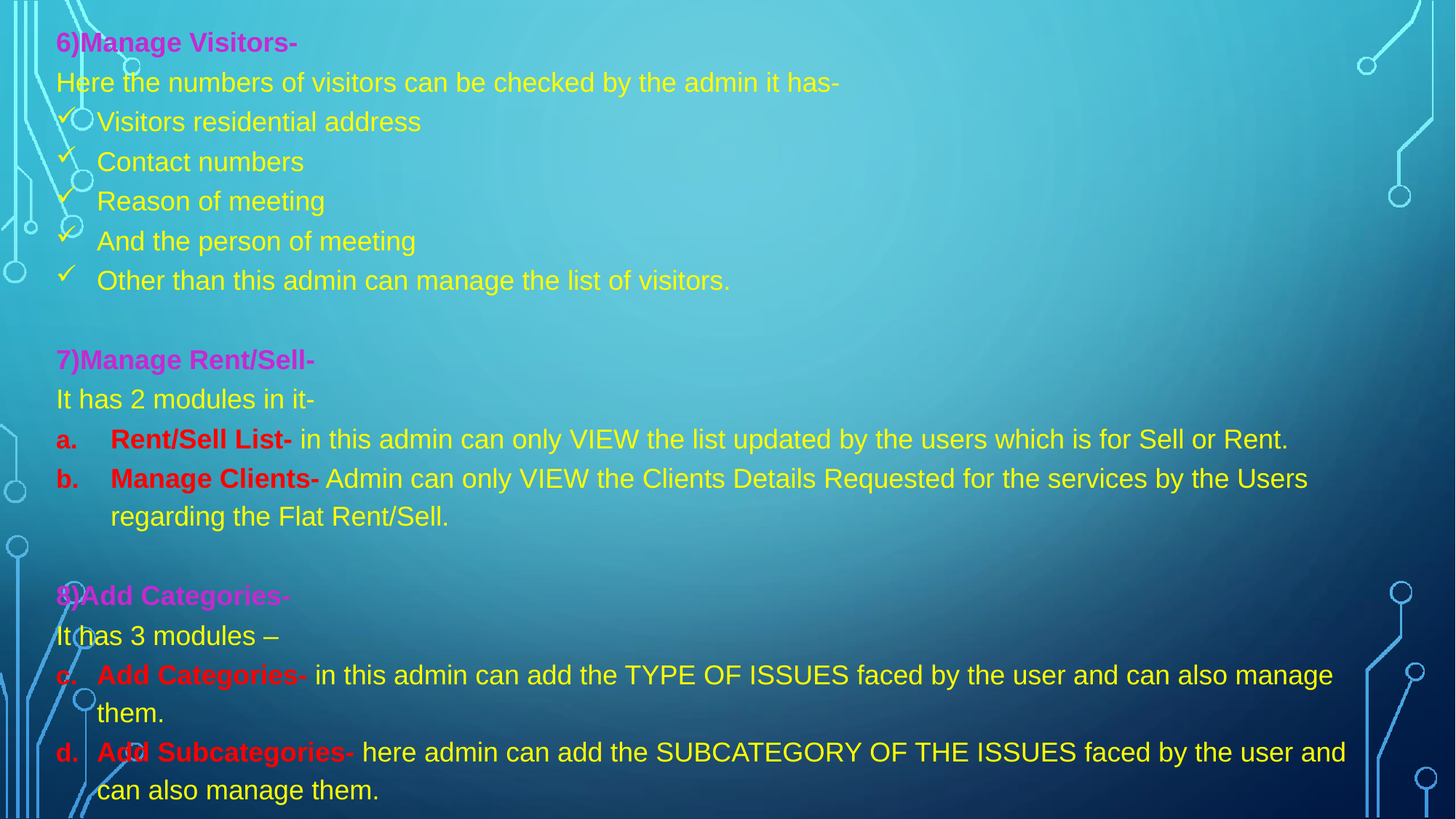

6)Manage Visitors-
Here the numbers of visitors can be checked by the admin it has-
Visitors residential address
Contact numbers
Reason of meeting
And the person of meeting
Other than this admin can manage the list of visitors.

7)Manage Rent/Sell-
It has 2 modules in it-
Rent/Sell List- in this admin can only VIEW the list updated by the users which is for Sell or Rent.
Manage Clients- Admin can only VIEW the Clients Details Requested for the services by the Users regarding the Flat Rent/Sell.

8)Add Categories-
It has 3 modules –
Add Categories- in this admin can add the TYPE OF ISSUES faced by the user and can also manage them.
Add Subcategories- here admin can add the SUBCATEGORY OF THE ISSUES faced by the user and can also manage them.